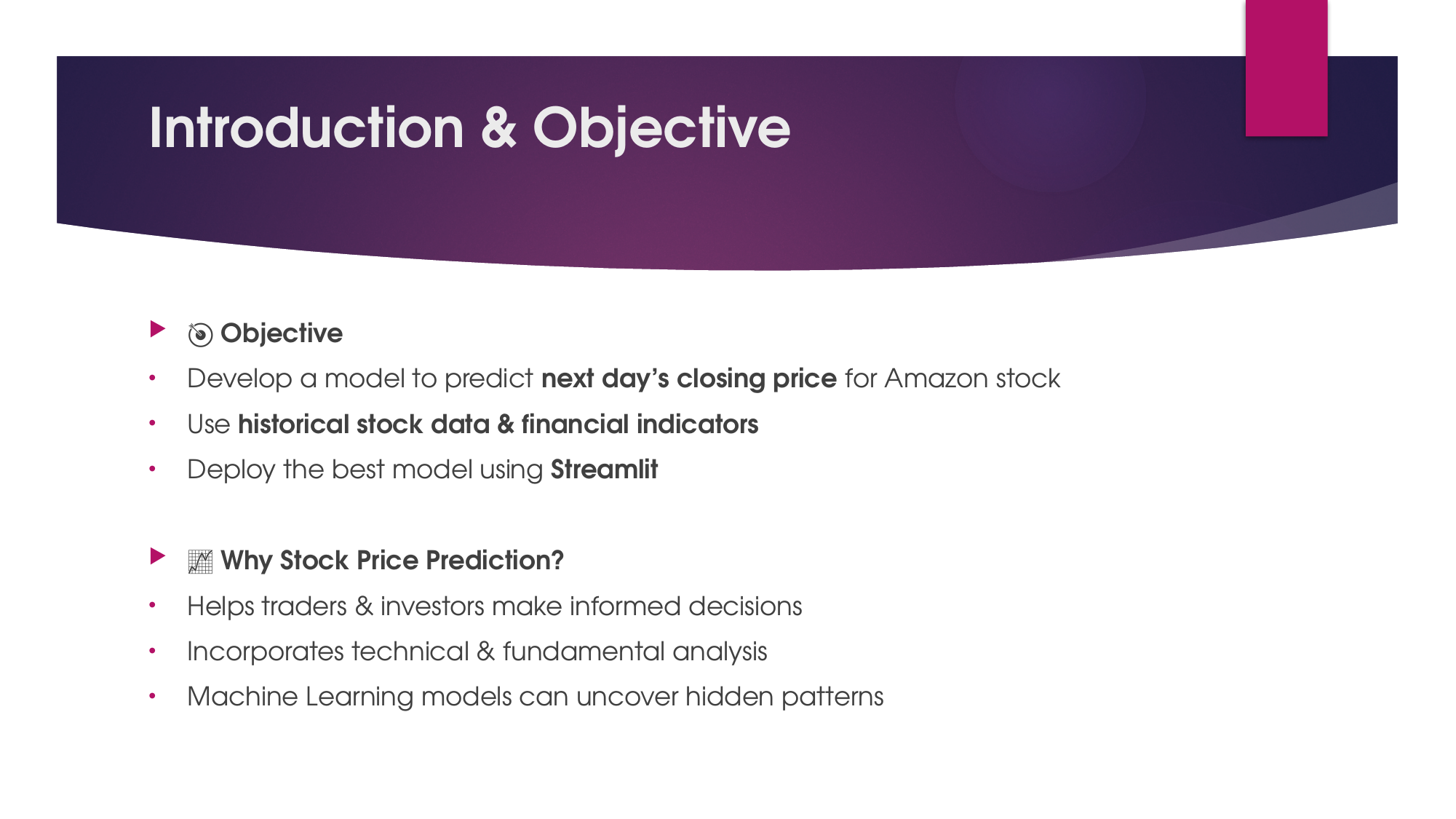

# Introduction & Objective
🎯 Objective
Develop a model to predict next day’s closing price for Amazon stock
Use historical stock data & financial indicators
Deploy the best model using Streamlit

📈 Why Stock Price Prediction?
Helps traders & investors make informed decisions
Incorporates technical & fundamental analysis
Machine Learning models can uncover hidden patterns